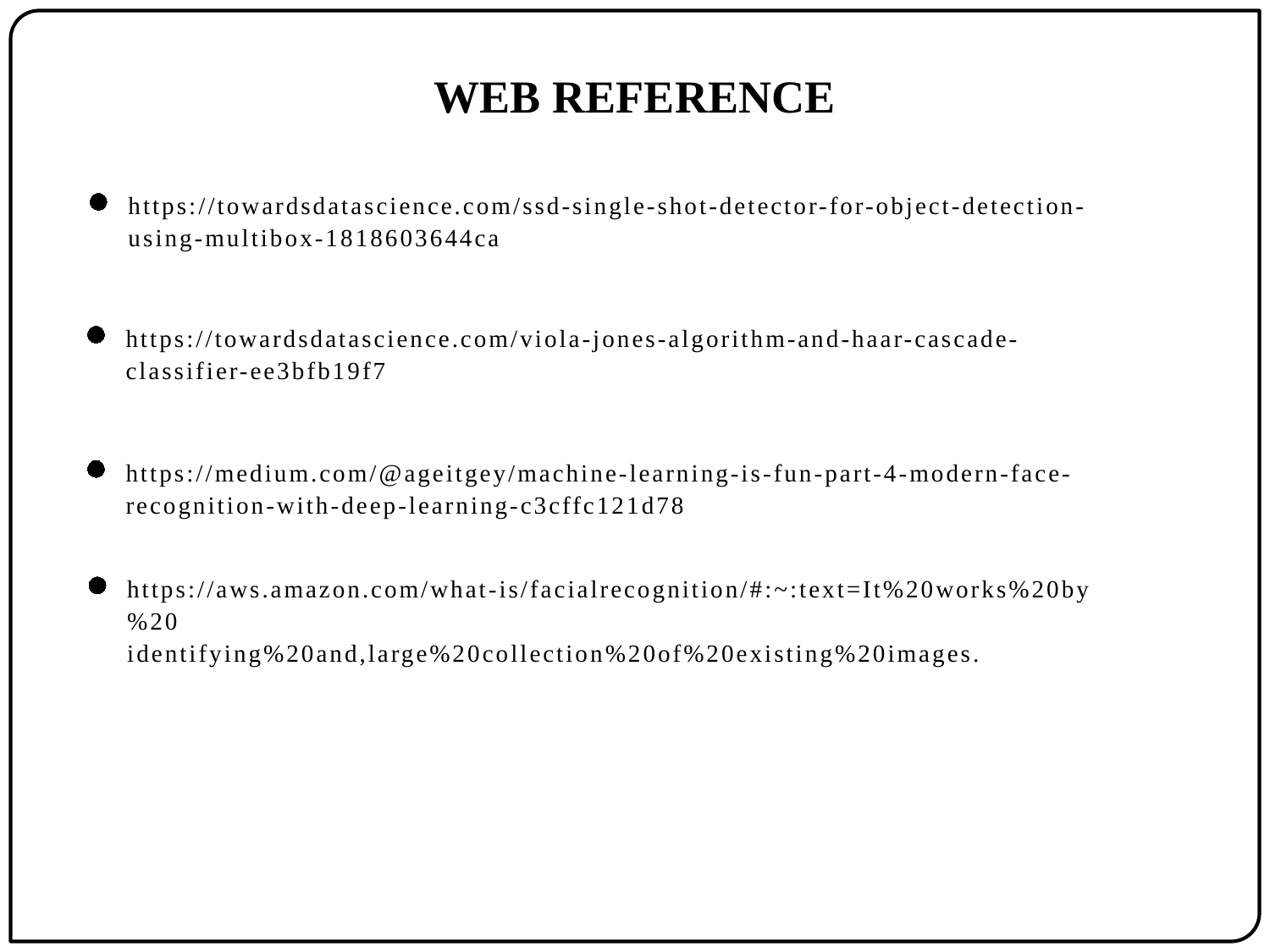

# WEB REFERENCE
https://towardsdatascience.com/ssd-single-shot-detector-for-object-detection-using-multibox-1818603644ca

https://towardsdatascience.com/viola-jones-algorithm-and-haar-cascade-classifier-ee3bfb19f7

https://medium.com/@ageitgey/machine-learning-is-fun-part-4-modern-face-recognition-with-deep-learning-c3cffc121d78

https://aws.amazon.com/what-is/facialrecognition/#:~:text=It%20works%20by%20
identifying%20and,large%20collection%20of%20existing%20images.